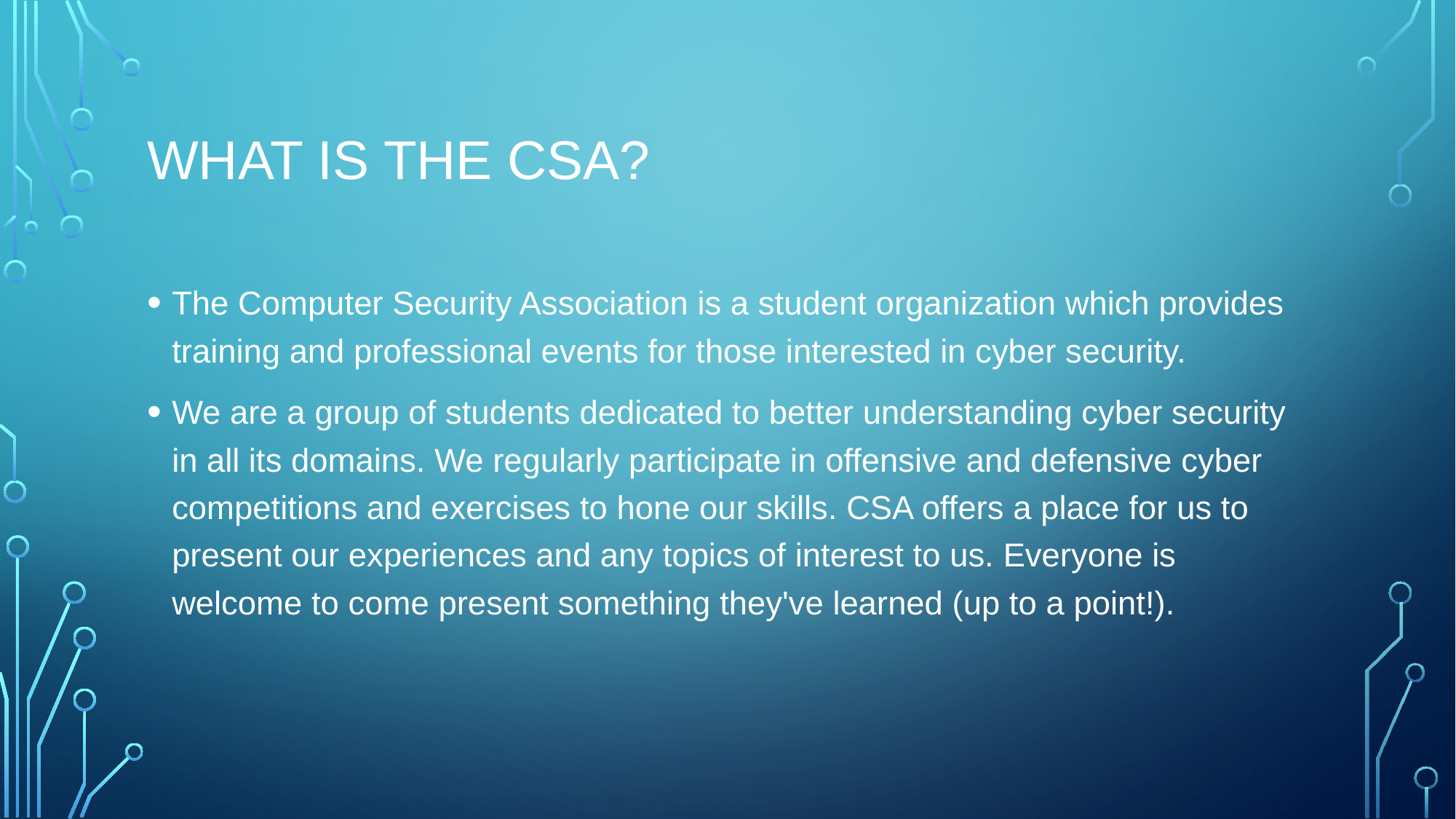

# What is the CSA?
The Computer Security Association is a student organization which provides training and professional events for those interested in cyber security.
We are a group of students dedicated to better understanding cyber security in all its domains. We regularly participate in offensive and defensive cyber competitions and exercises to hone our skills. CSA offers a place for us to present our experiences and any topics of interest to us. Everyone is welcome to come present something they've learned (up to a point!).